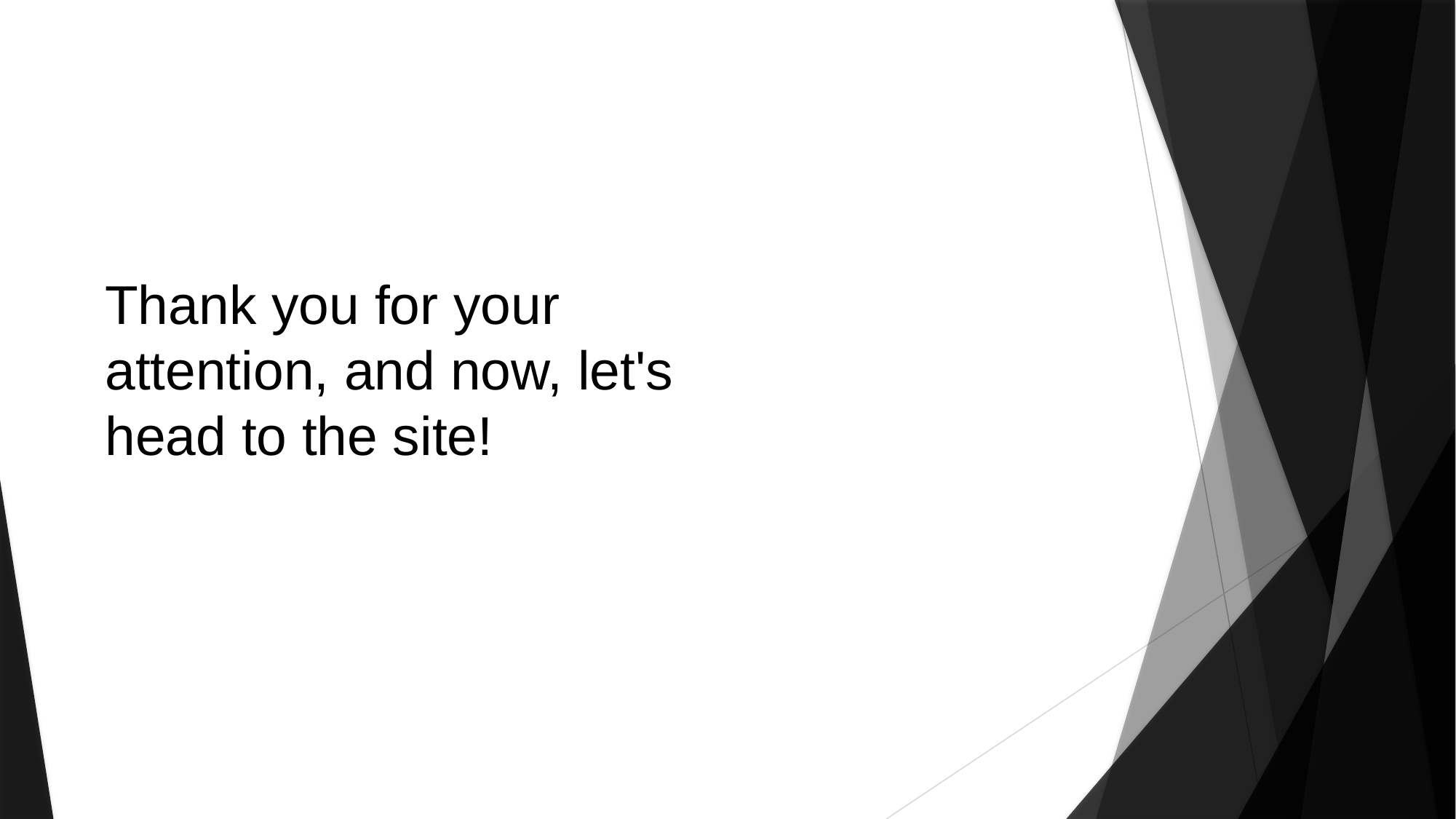

# Thank you for your attention, and now, let's head to the site!